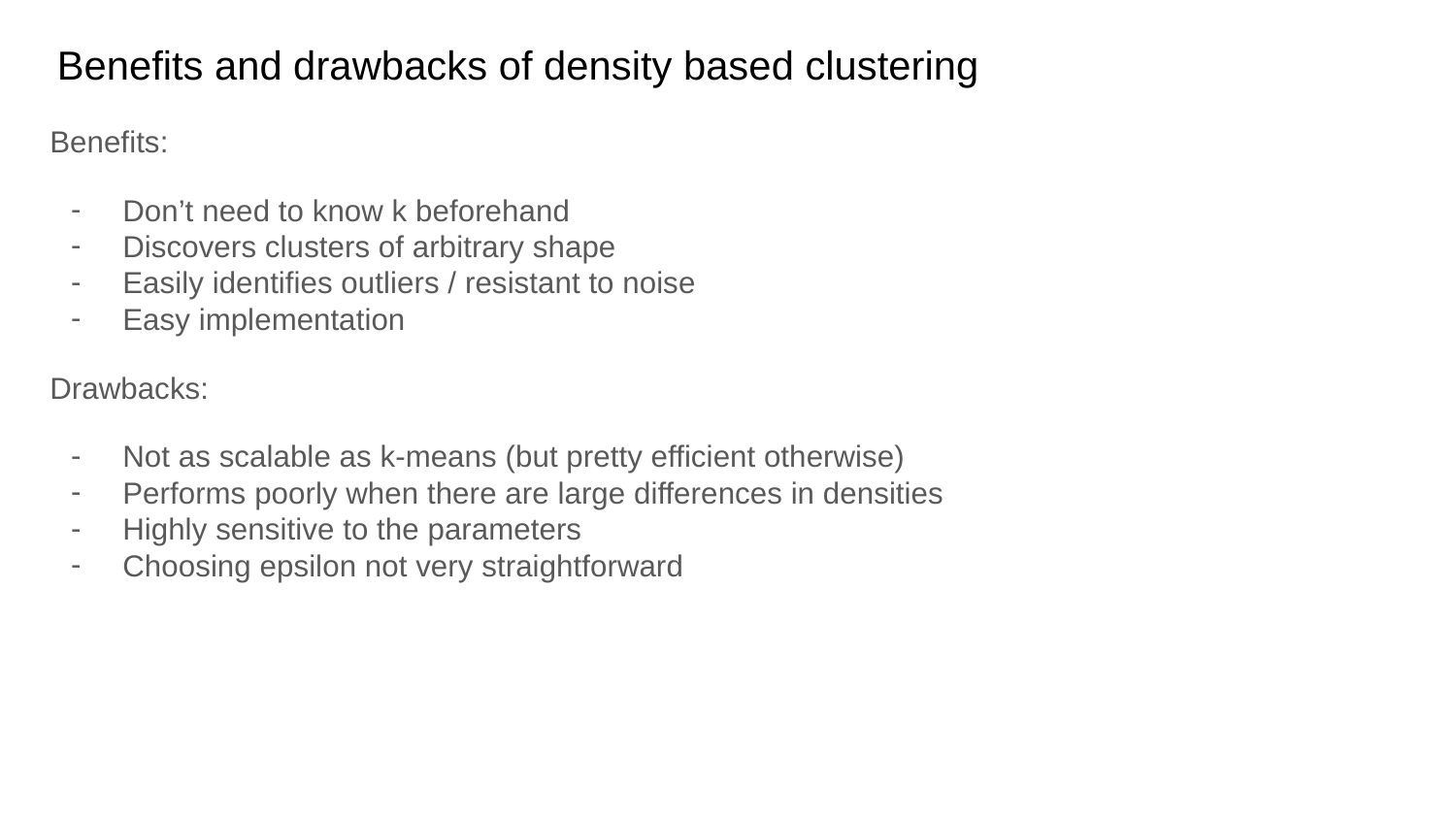

# Benefits and drawbacks of density based clustering
Benefits:
Don’t need to know k beforehand
Discovers clusters of arbitrary shape
Easily identifies outliers / resistant to noise
Easy implementation
Drawbacks:
Not as scalable as k-means (but pretty efficient otherwise)
Performs poorly when there are large differences in densities
Highly sensitive to the parameters
Choosing epsilon not very straightforward